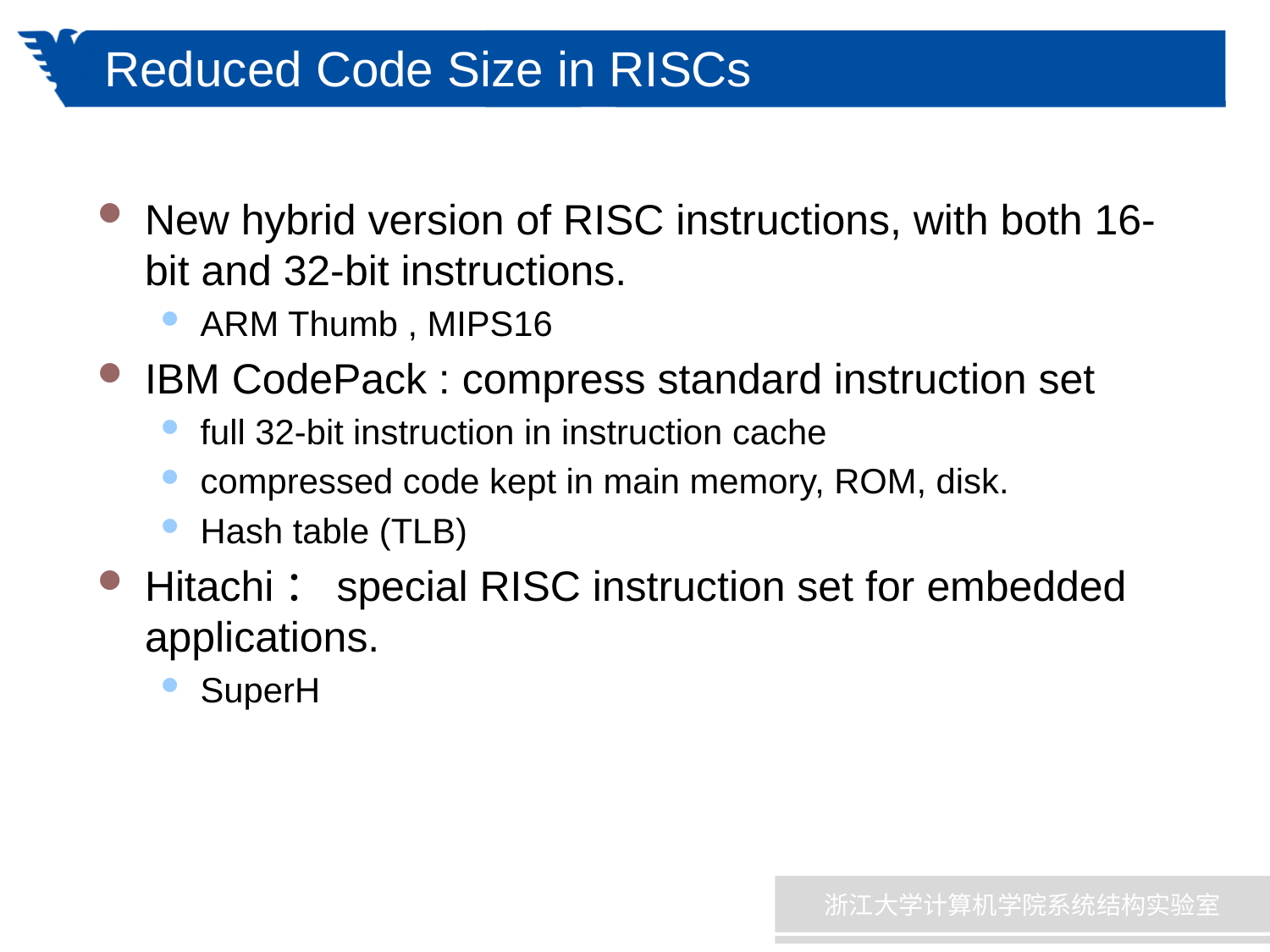

# Reduced Code Size in RISCs
New hybrid version of RISC instructions, with both 16-bit and 32-bit instructions.
ARM Thumb , MIPS16
IBM CodePack : compress standard instruction set
full 32-bit instruction in instruction cache
compressed code kept in main memory, ROM, disk.
Hash table (TLB)
Hitachi：special RISC instruction set for embedded applications.
SuperH